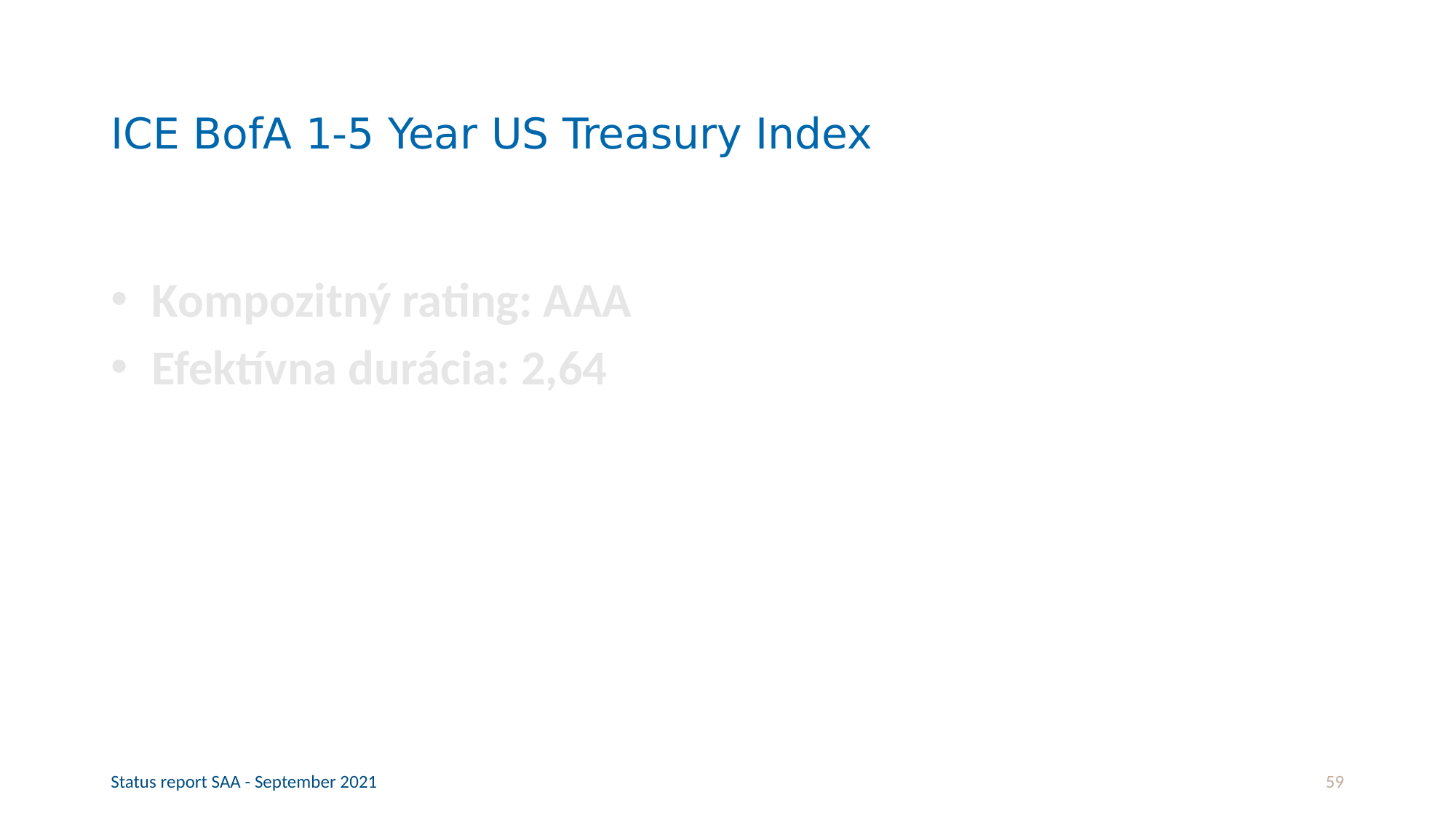

ICE BofA 1-5 Year US Treasury Index
Kompozitný rating: AAA
Efektívna durácia: 2,64

Status report SAA - September 2021
59